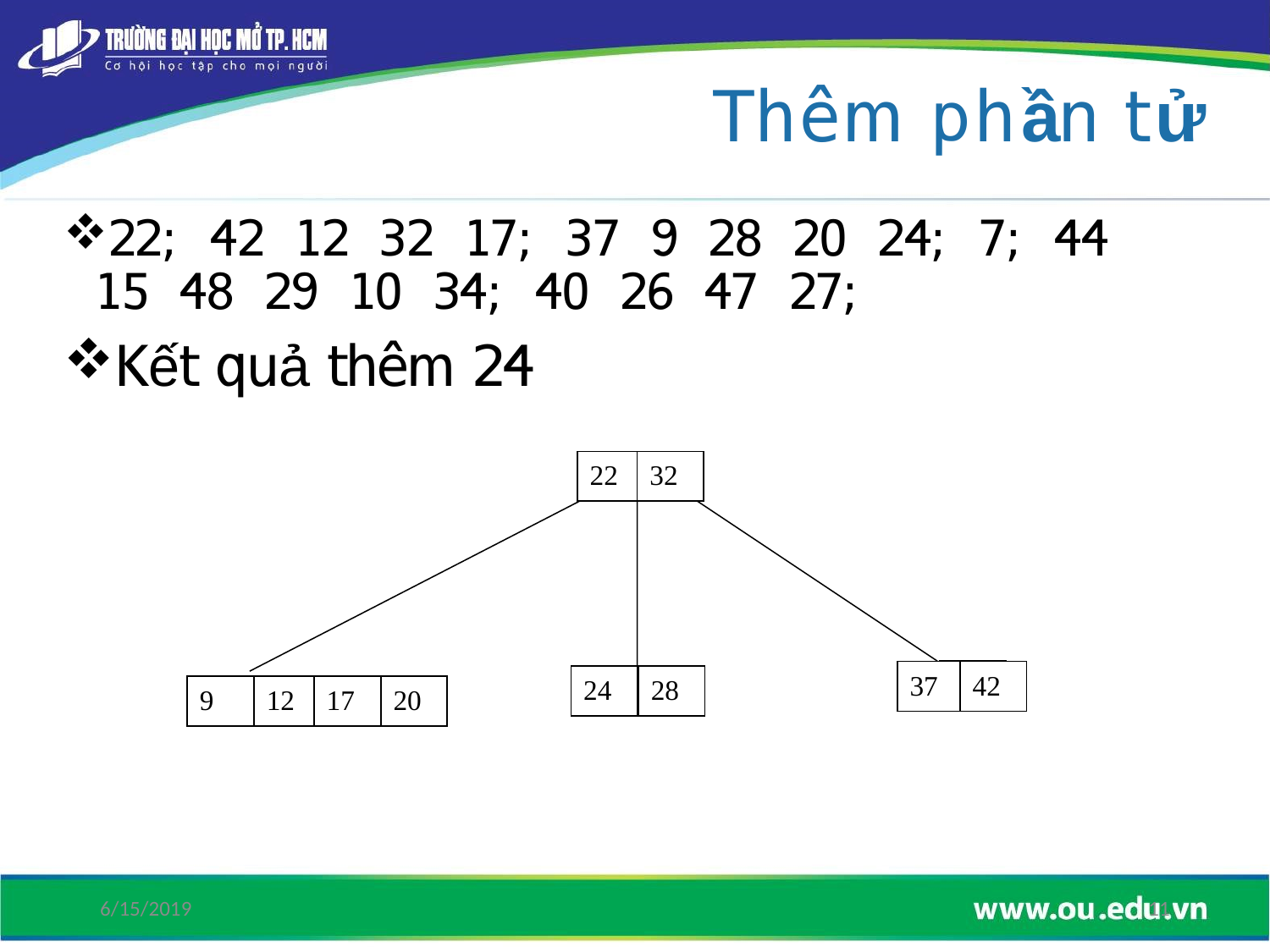

# Thêm phần tử
22;  42  12  32  17;  37  9  28  20  24;  7;  44  15  48  29  10  34;  40  26  47  27;
Kết quả thêm 24
22

32

42

37

42

24

28

9

12

17

20

6/15/2019
11